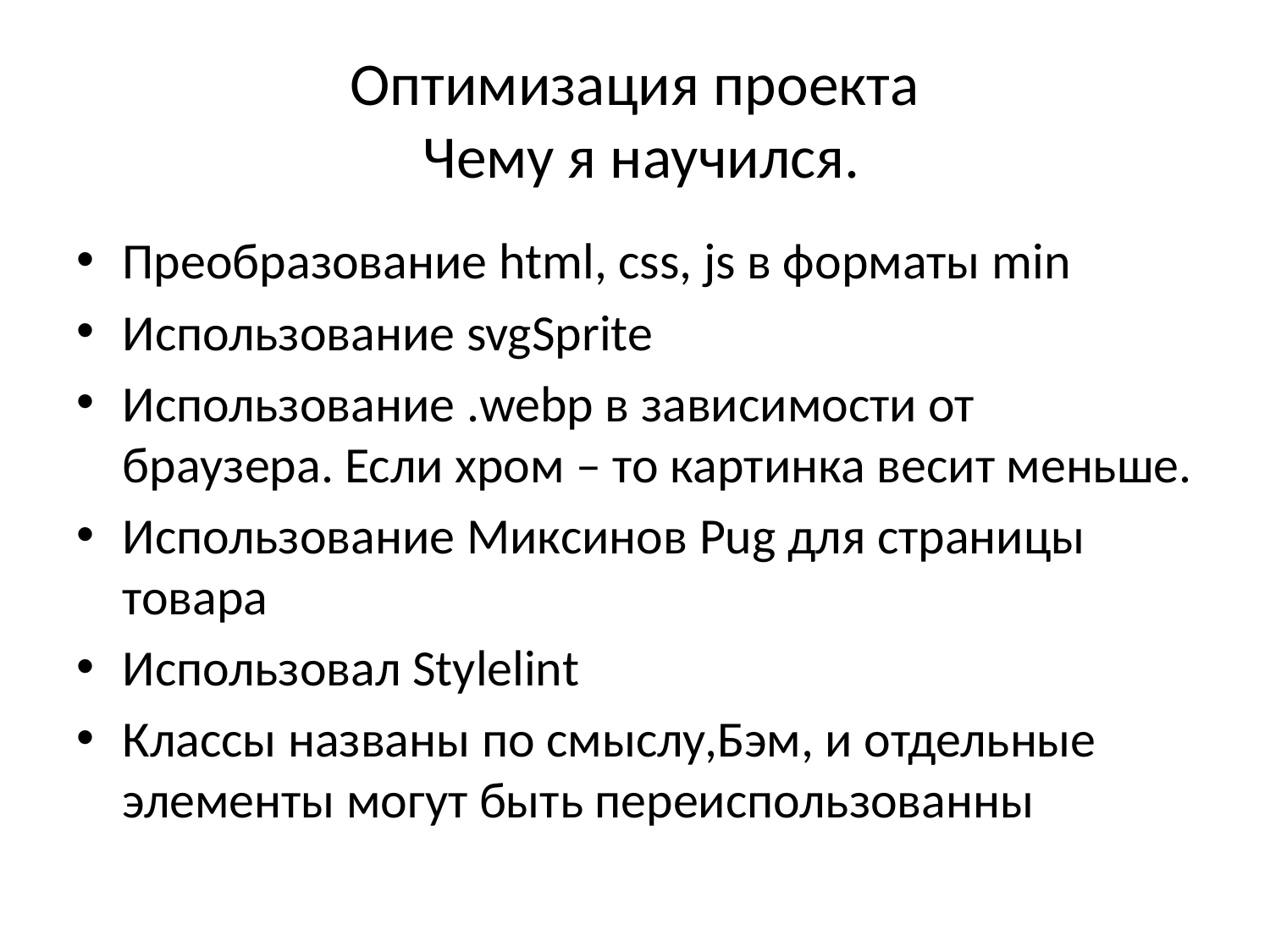

# Оптимизация проекта Чему я научился.
Преобразование html, css, js в форматы min
Использование svgSprite
Использование .webp в зависимости от браузера. Если хром – то картинка весит меньше.
Использование Миксинов Pug для страницы товара
Использовал Stylelint
Классы названы по смыслу,Бэм, и отдельные элементы могут быть переиспользованны